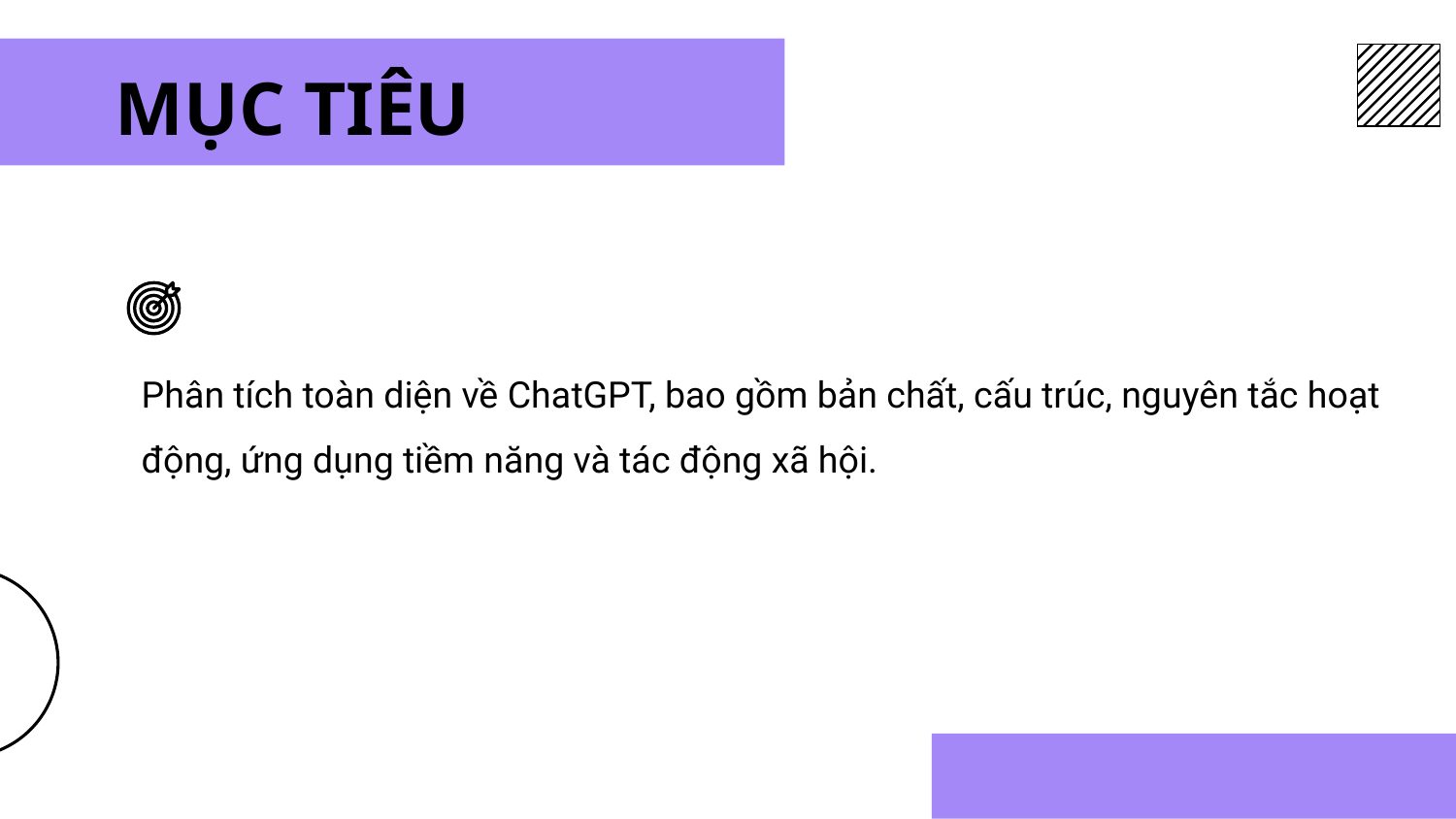

# MỤC TIÊU

Phân tích toàn diện về ChatGPT, bao gồm bản chất, cấu trúc, nguyên tắc hoạt động, ứng dụng tiềm năng và tác động xã hội.